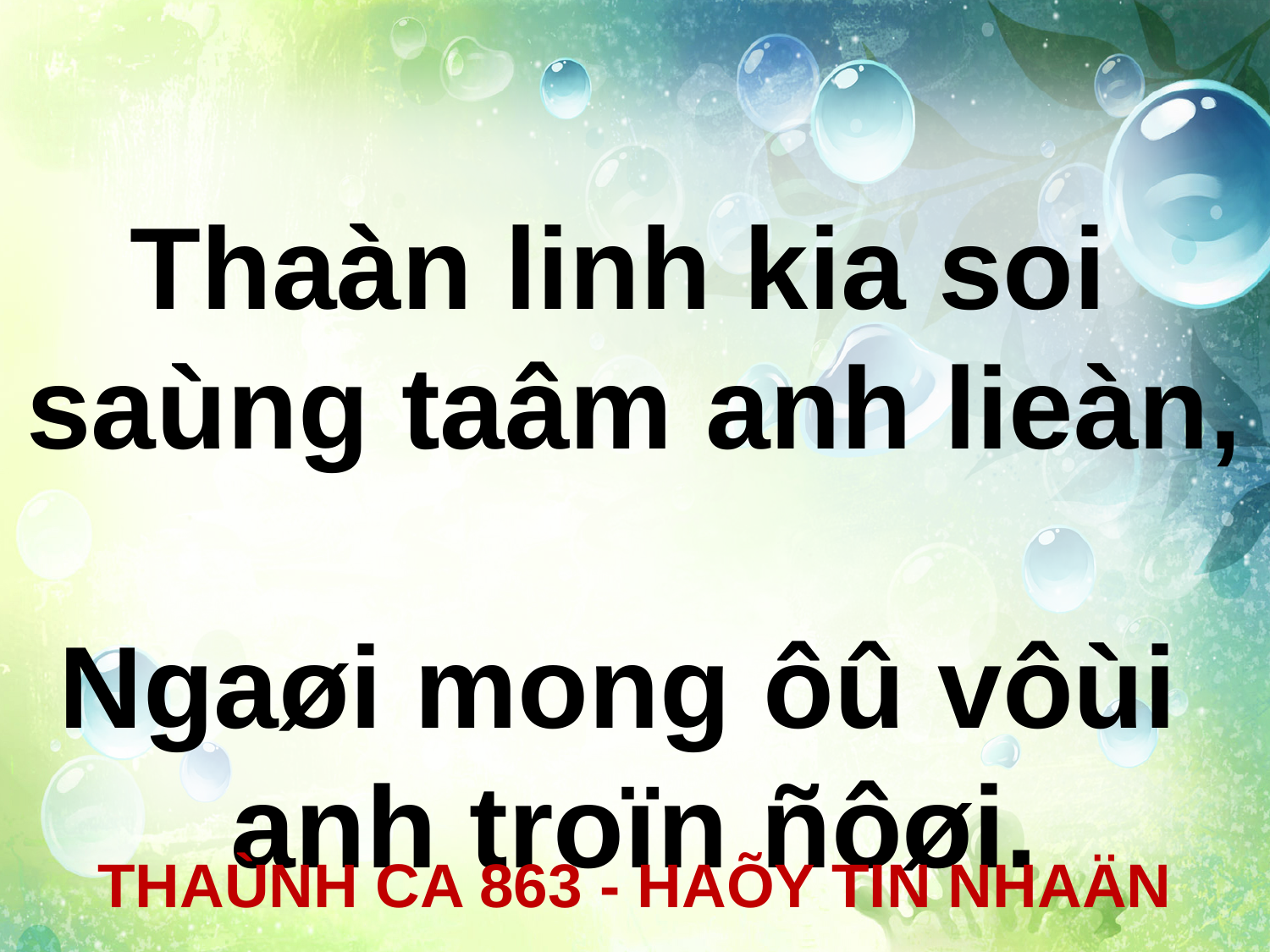

Thaàn linh kia soi
saùng taâm anh lieàn,
Ngaøi mong ôû vôùi
anh troïn ñôøi.
THAÙNH CA 863 - HAÕY TIN NHAÄN